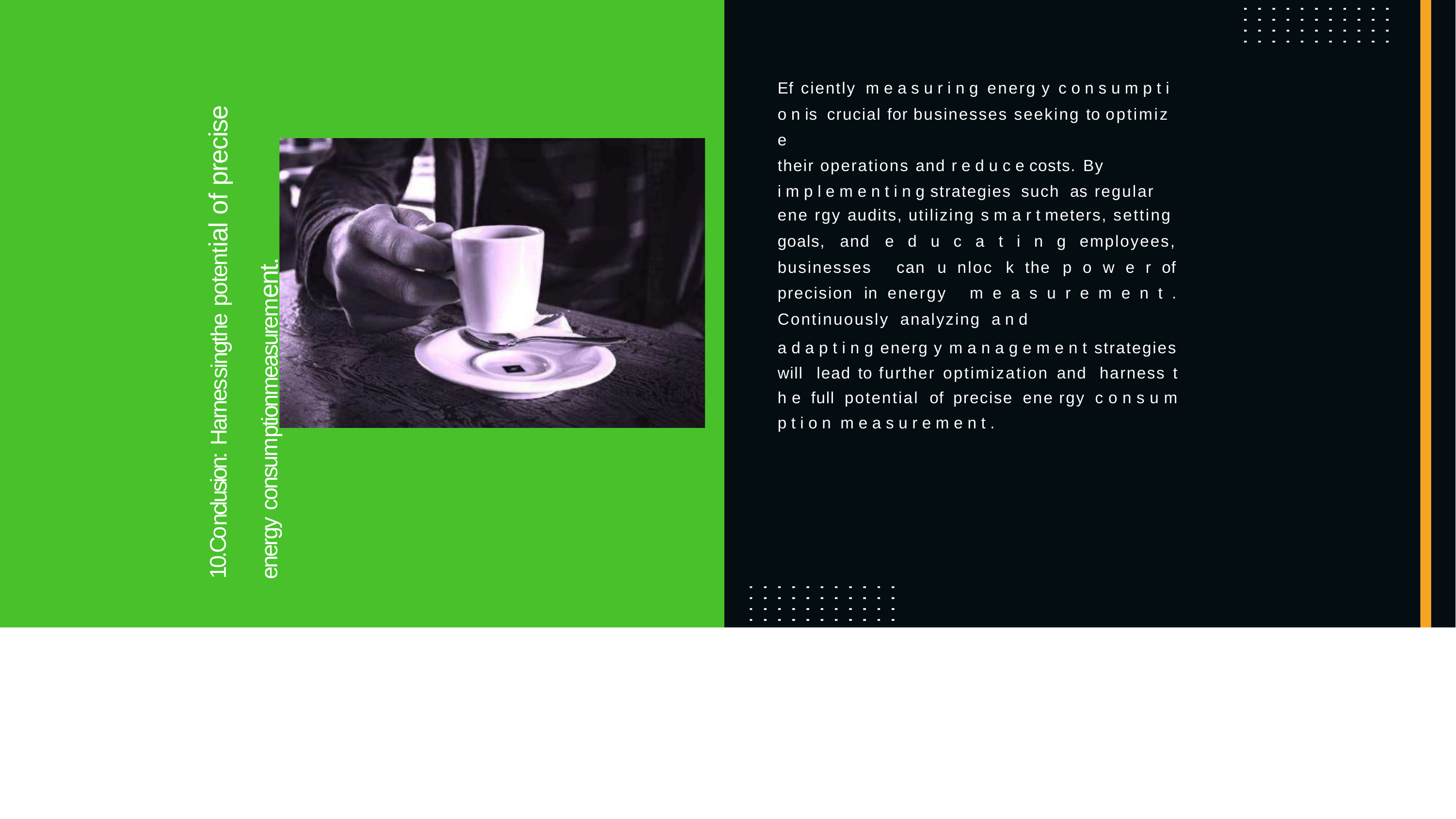

10.Conclusion: Harnessingthe potential of precise
energy consumptionmeasurement.
Ef ciently m e a s u r i n g energ y c o n s u m p t i o n is  crucial for businesses seeking to optimiz e
their operations and r e d u c e costs. By
i m p l e m e n t i n g strategies such as regular
ene rgy audits, utilizing s m a r t meters, setting
goals, and e d u c a t i n g employees, businesses  can u nloc k the p o w e r of precision in energy  m e a s u r e m e n t . Continuously analyzing a n d
a d a p t i n g energ y m a n a g e m e n t strategies will  lead to further optimization and harness t h e  full potential of precise ene rgy c o n s u m p t i o n  m e a s u r e m e n t .